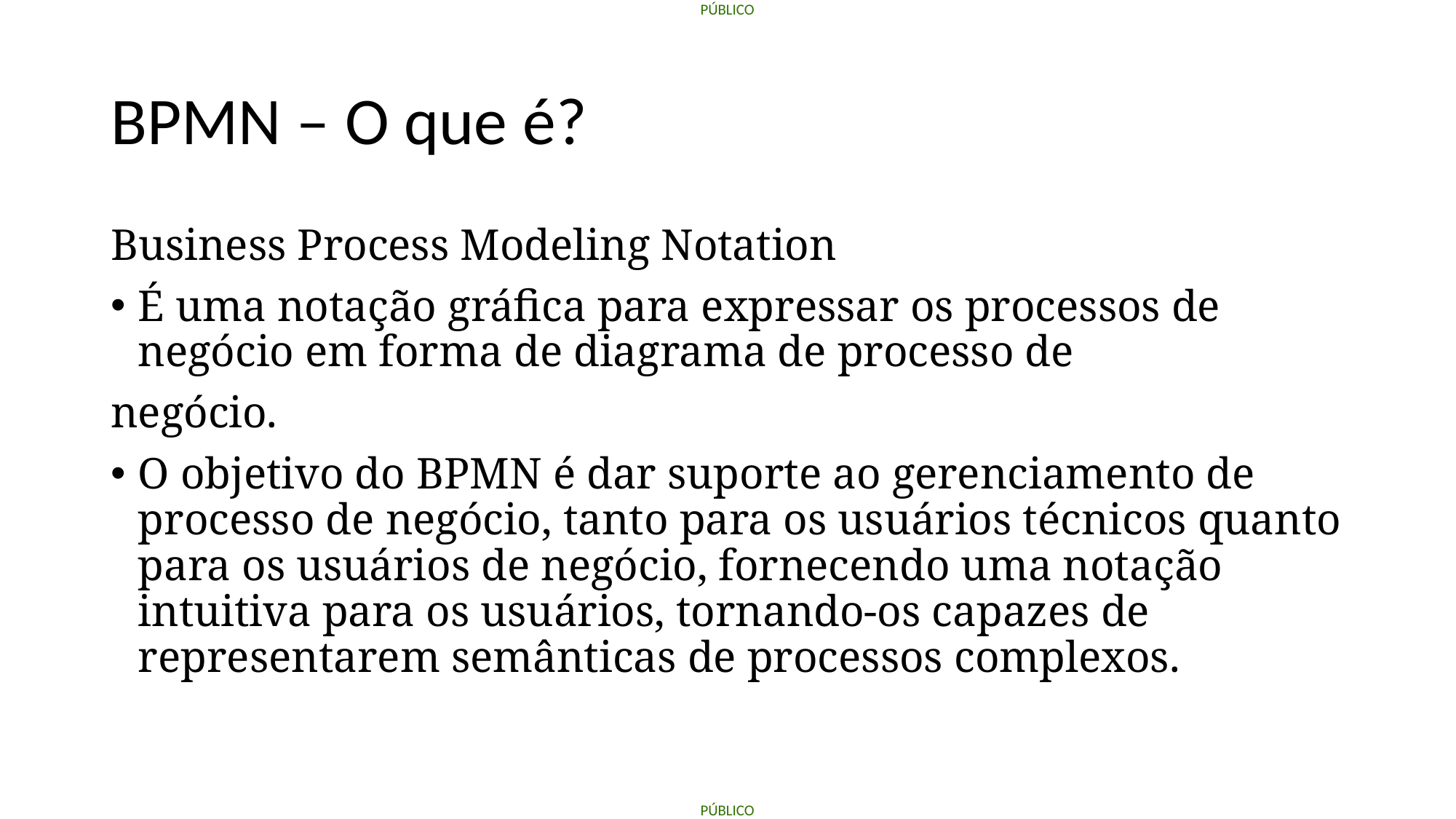

# BPMN – O que é?
Business Process Modeling Notation
É uma notação gráfica para expressar os processos de negócio em forma de diagrama de processo de
negócio.
O objetivo do BPMN é dar suporte ao gerenciamento de processo de negócio, tanto para os usuários técnicos quanto para os usuários de negócio, fornecendo uma notação intuitiva para os usuários, tornando-os capazes de representarem semânticas de processos complexos.